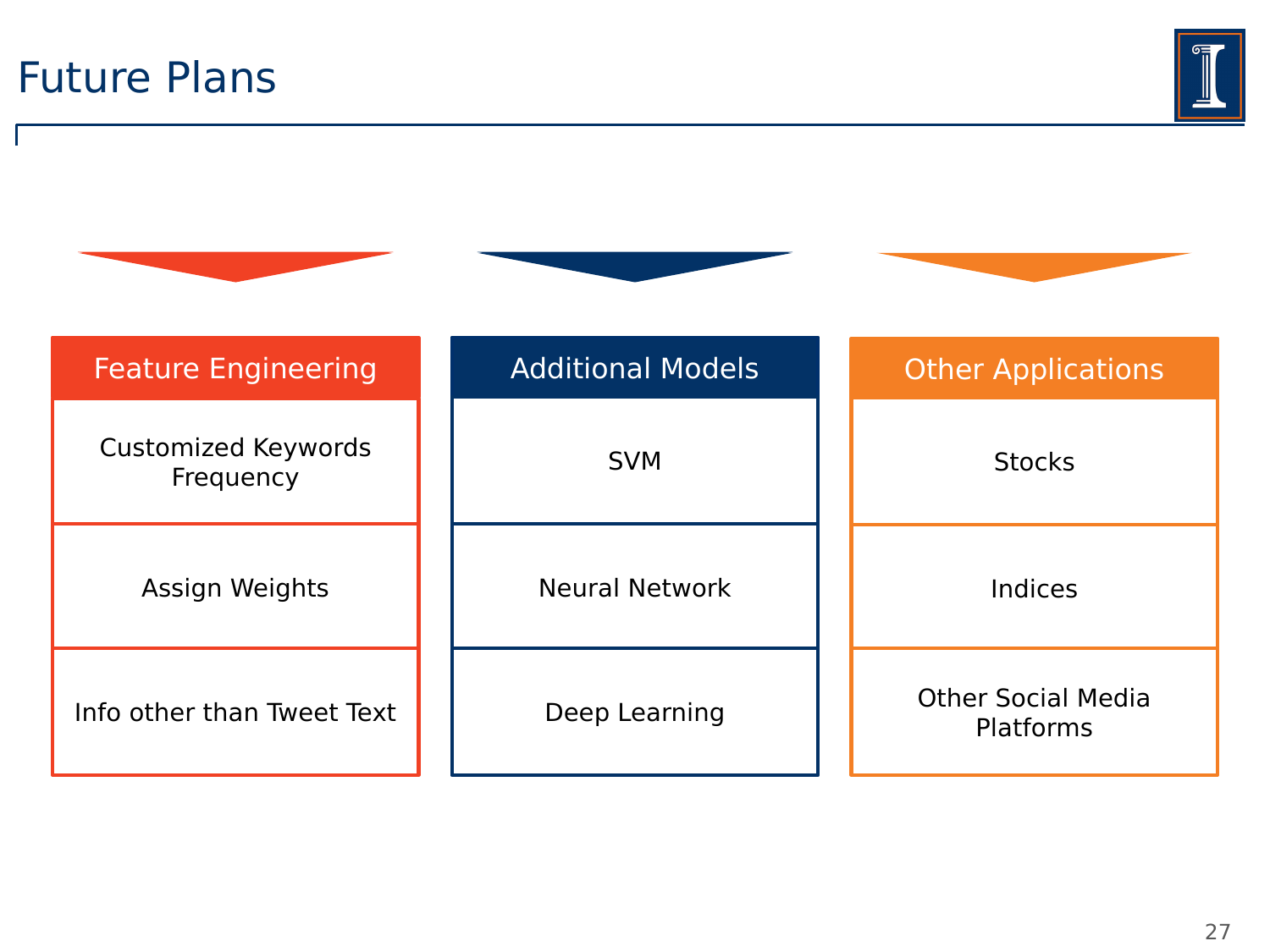

# Future Plans

Additional Models
Feature Engineering
Other Applications
SVM
Stocks
Customized Keywords Frequency
Neural Network
Assign Weights
Indices
Deep Learning
Other Social Media Platforms
Info other than Tweet Text